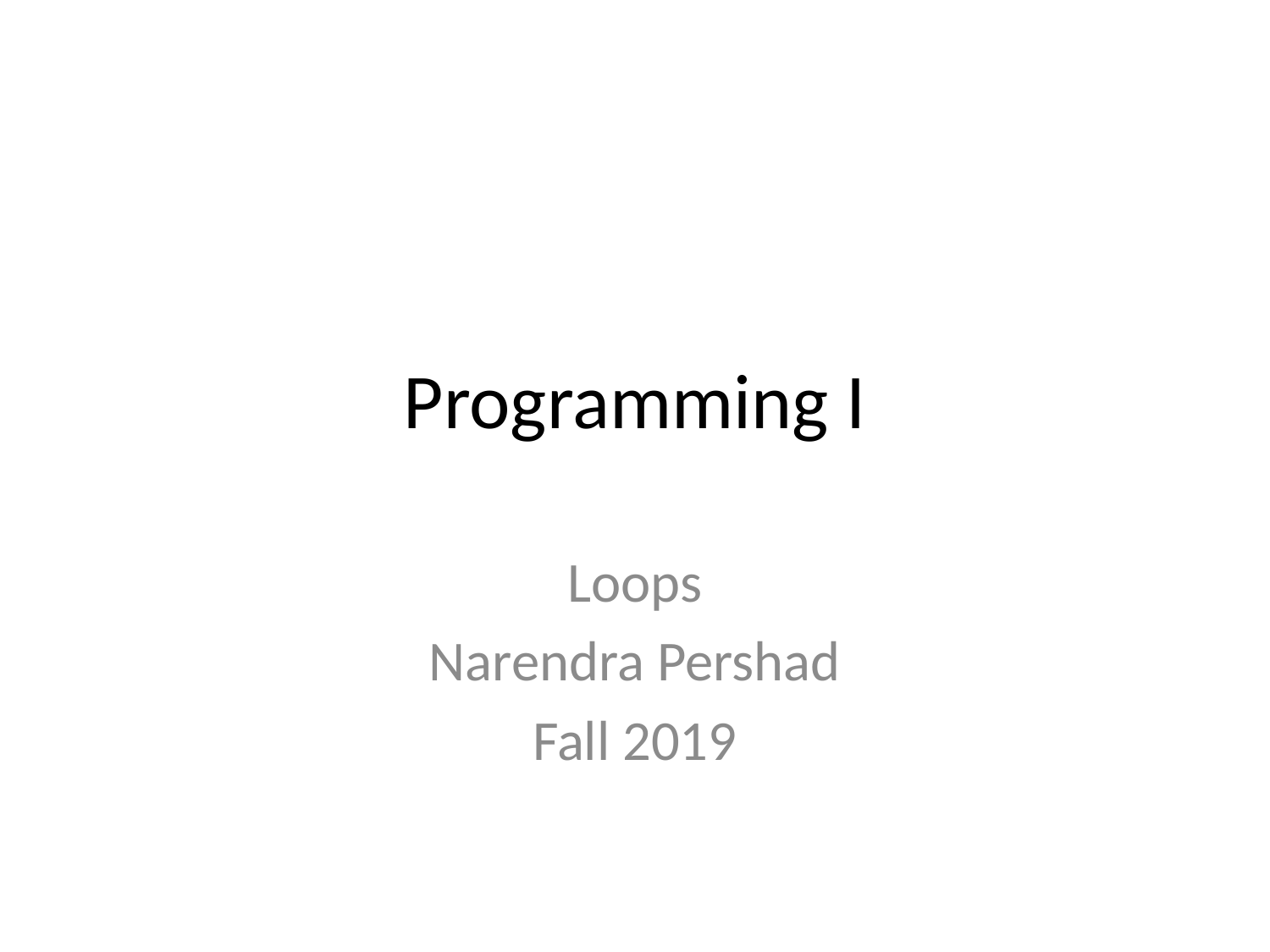

# Programming I
Loops
Narendra Pershad
Fall 2019